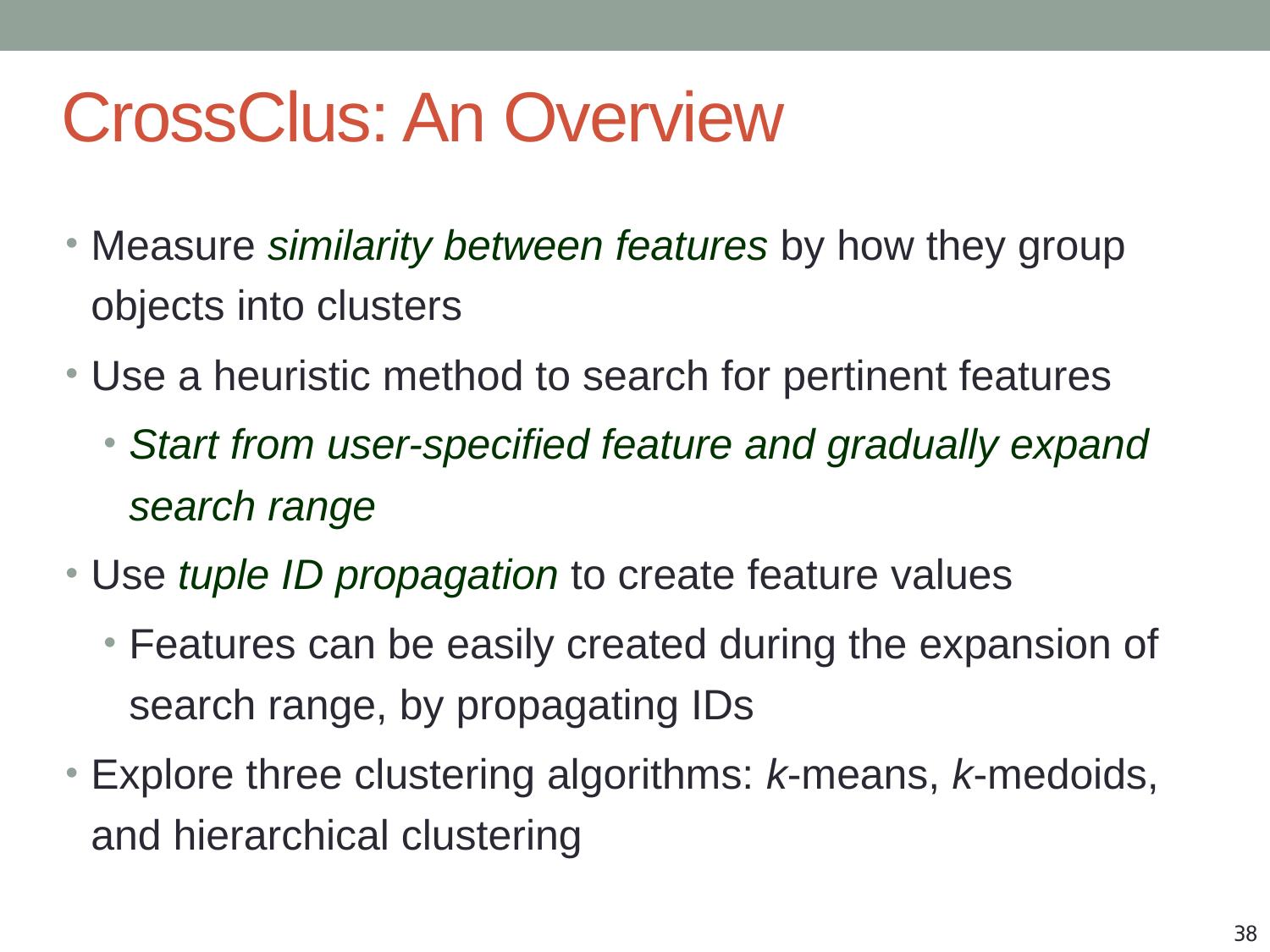

CrossClus: An Overview
Measure similarity between features by how they group objects into clusters
Use a heuristic method to search for pertinent features
Start from user-specified feature and gradually expand search range
Use tuple ID propagation to create feature values
Features can be easily created during the expansion of search range, by propagating IDs
Explore three clustering algorithms: k-means, k-medoids, and hierarchical clustering
38